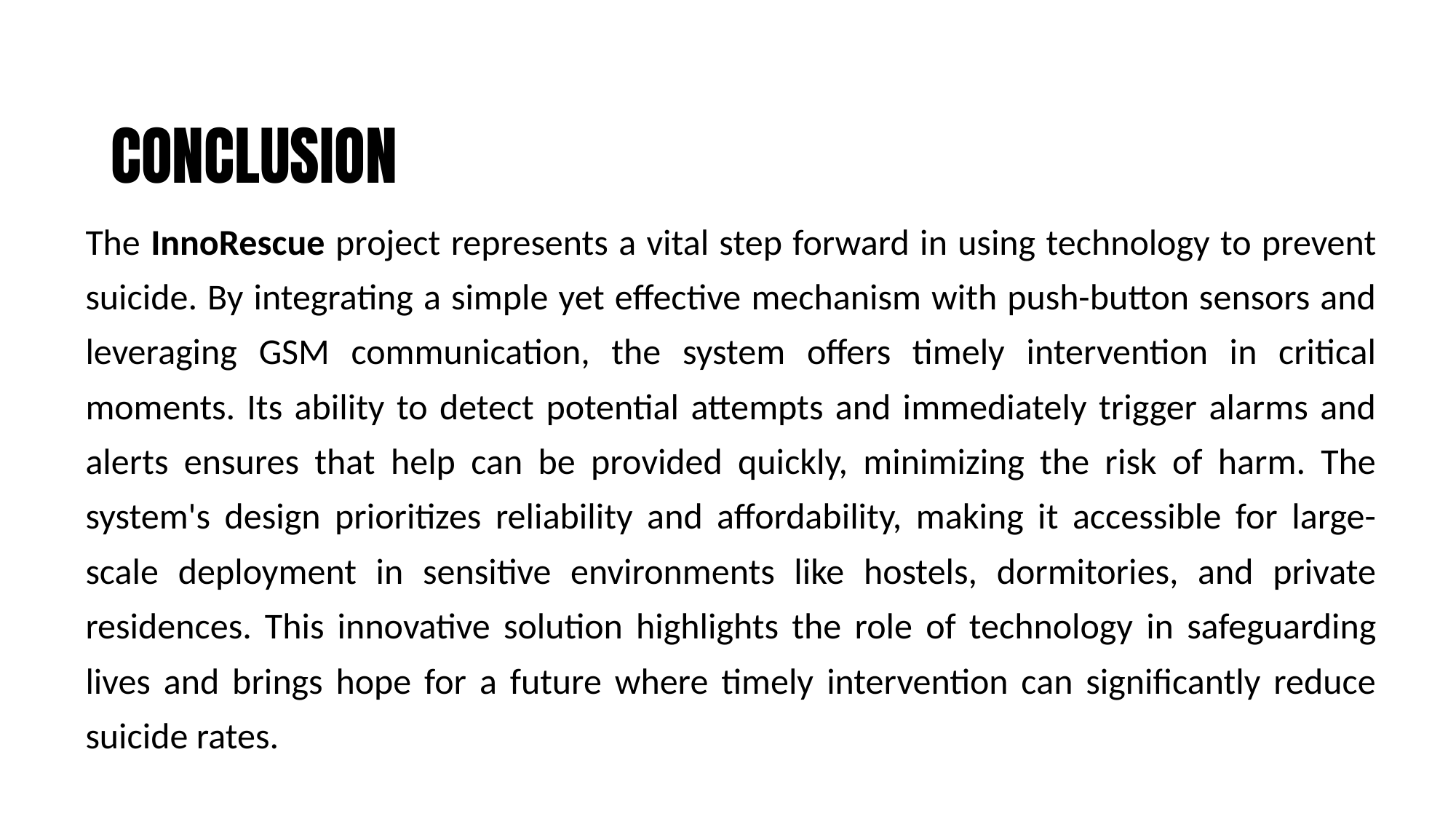

# CONCLUSION
The InnoRescue project represents a vital step forward in using technology to prevent suicide. By integrating a simple yet effective mechanism with push-button sensors and leveraging GSM communication, the system offers timely intervention in critical moments. Its ability to detect potential attempts and immediately trigger alarms and alerts ensures that help can be provided quickly, minimizing the risk of harm. The system's design prioritizes reliability and affordability, making it accessible for large-scale deployment in sensitive environments like hostels, dormitories, and private residences. This innovative solution highlights the role of technology in safeguarding lives and brings hope for a future where timely intervention can significantly reduce suicide rates.